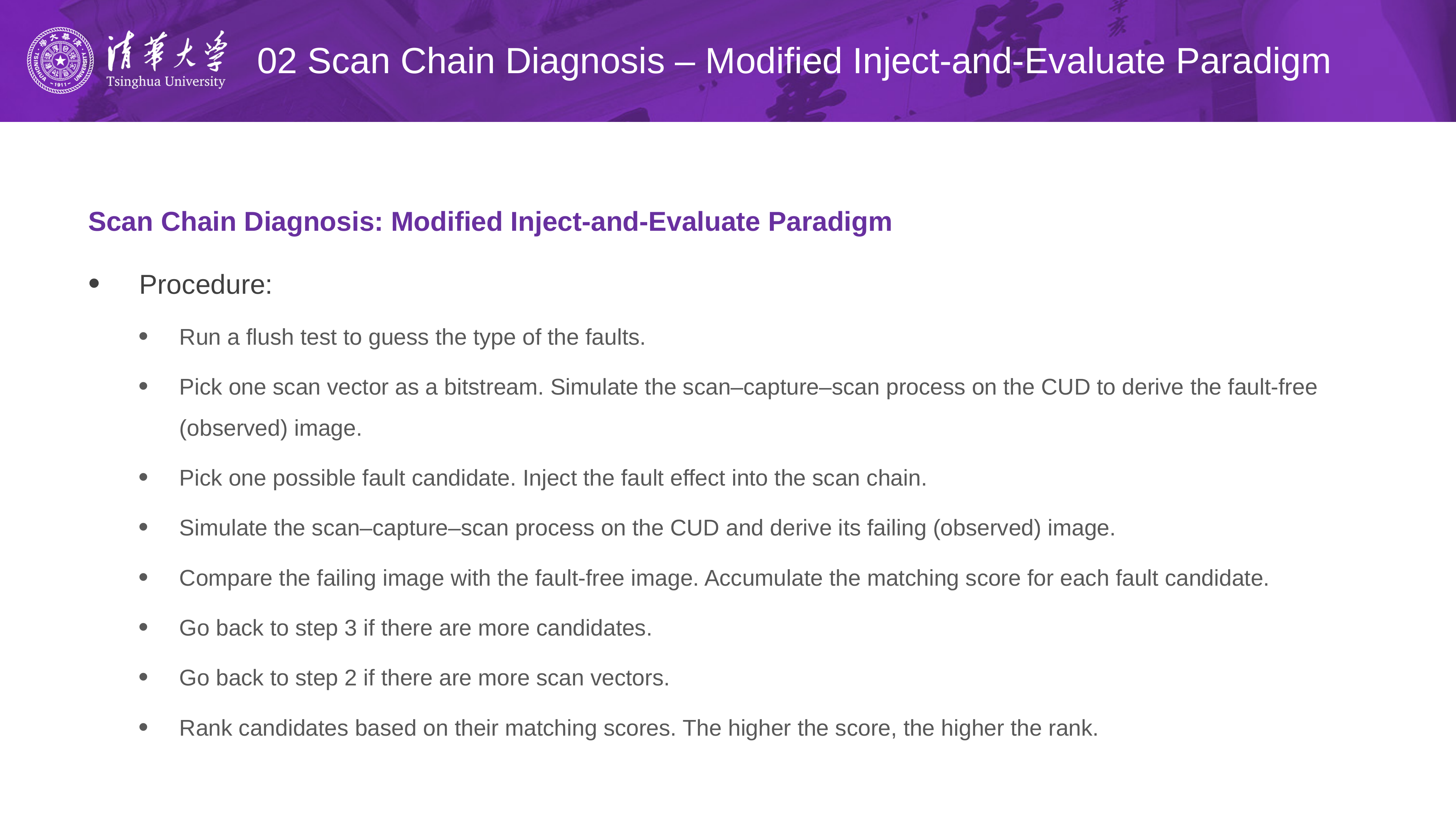

# 02 Scan Chain Diagnosis – Modified Inject-and-Evaluate Paradigm
Scan Chain Diagnosis: Modified Inject-and-Evaluate Paradigm
Procedure:
Run a flush test to guess the type of the faults.
Pick one scan vector as a bitstream. Simulate the scan–capture–scan process on the CUD to derive the fault-free (observed) image.
Pick one possible fault candidate. Inject the fault effect into the scan chain.
Simulate the scan–capture–scan process on the CUD and derive its failing (observed) image.
Compare the failing image with the fault-free image. Accumulate the matching score for each fault candidate.
Go back to step 3 if there are more candidates.
Go back to step 2 if there are more scan vectors.
Rank candidates based on their matching scores. The higher the score, the higher the rank.